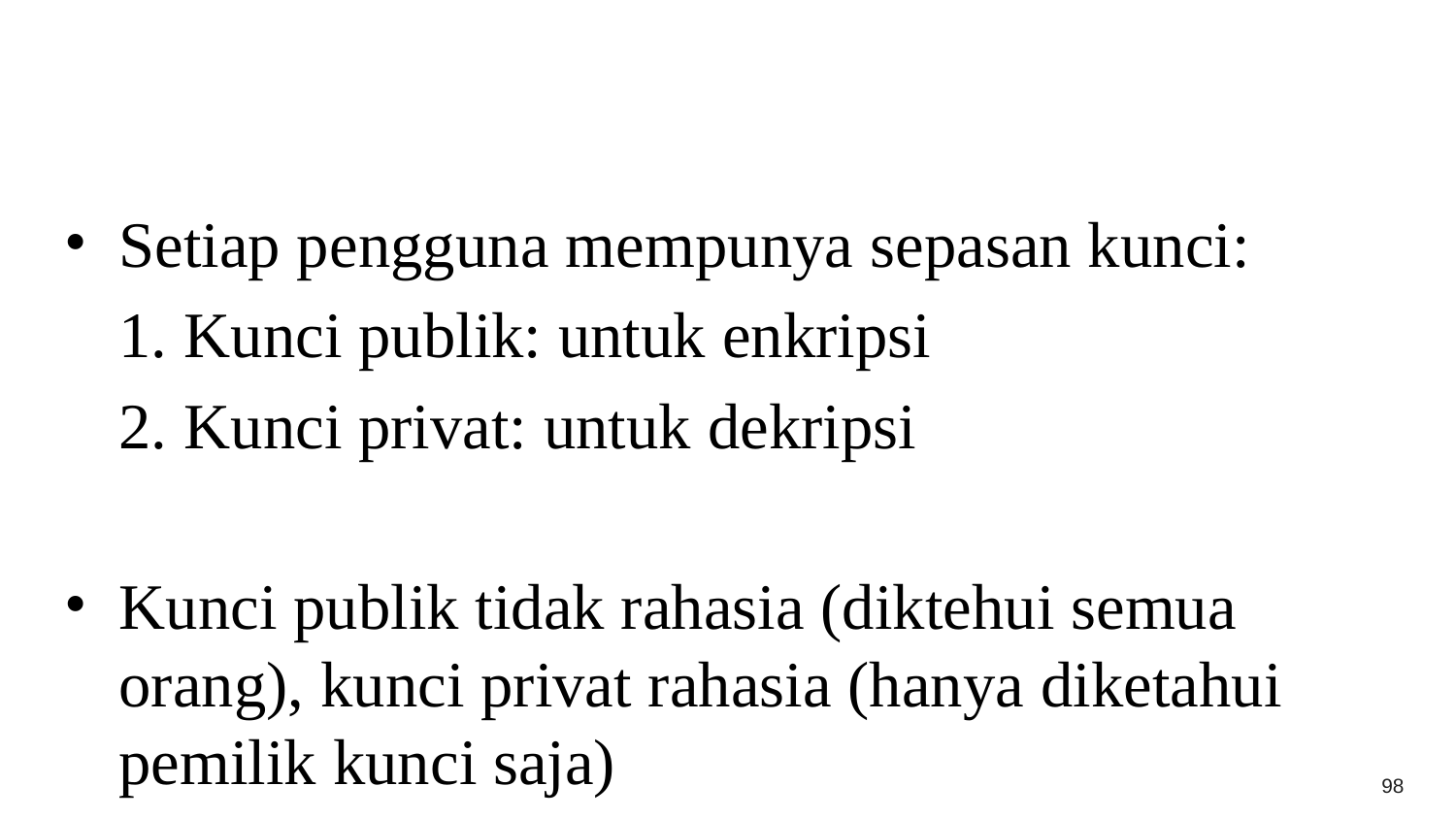

#
Setiap pengguna mempunya sepasan kunci:
	1. Kunci publik: untuk enkripsi
	2. Kunci privat: untuk dekripsi

Kunci publik tidak rahasia (diktehui semua orang), kunci privat rahasia (hanya diketahui pemilik kunci saja)
98